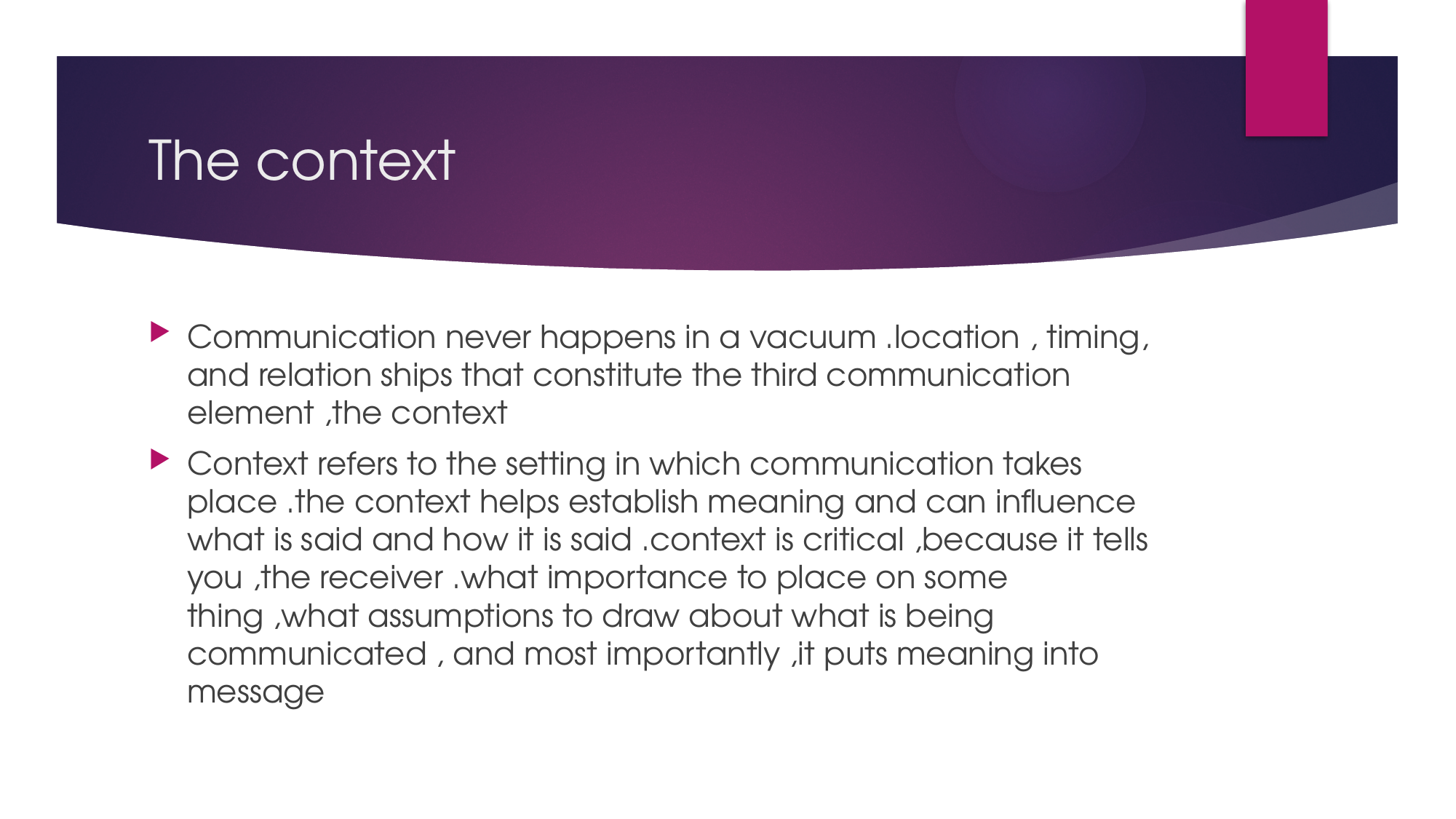

# The context
Communication never happens in a vacuum .location , timing, and relation ships that constitute the third communication element ,the context
Context refers to the setting in which communication takes place .the context helps establish meaning and can influence what is said and how it is said .context is critical ,because it tells you ,the receiver .what importance to place on some thing ,what assumptions to draw about what is being communicated , and most importantly ,it puts meaning into message